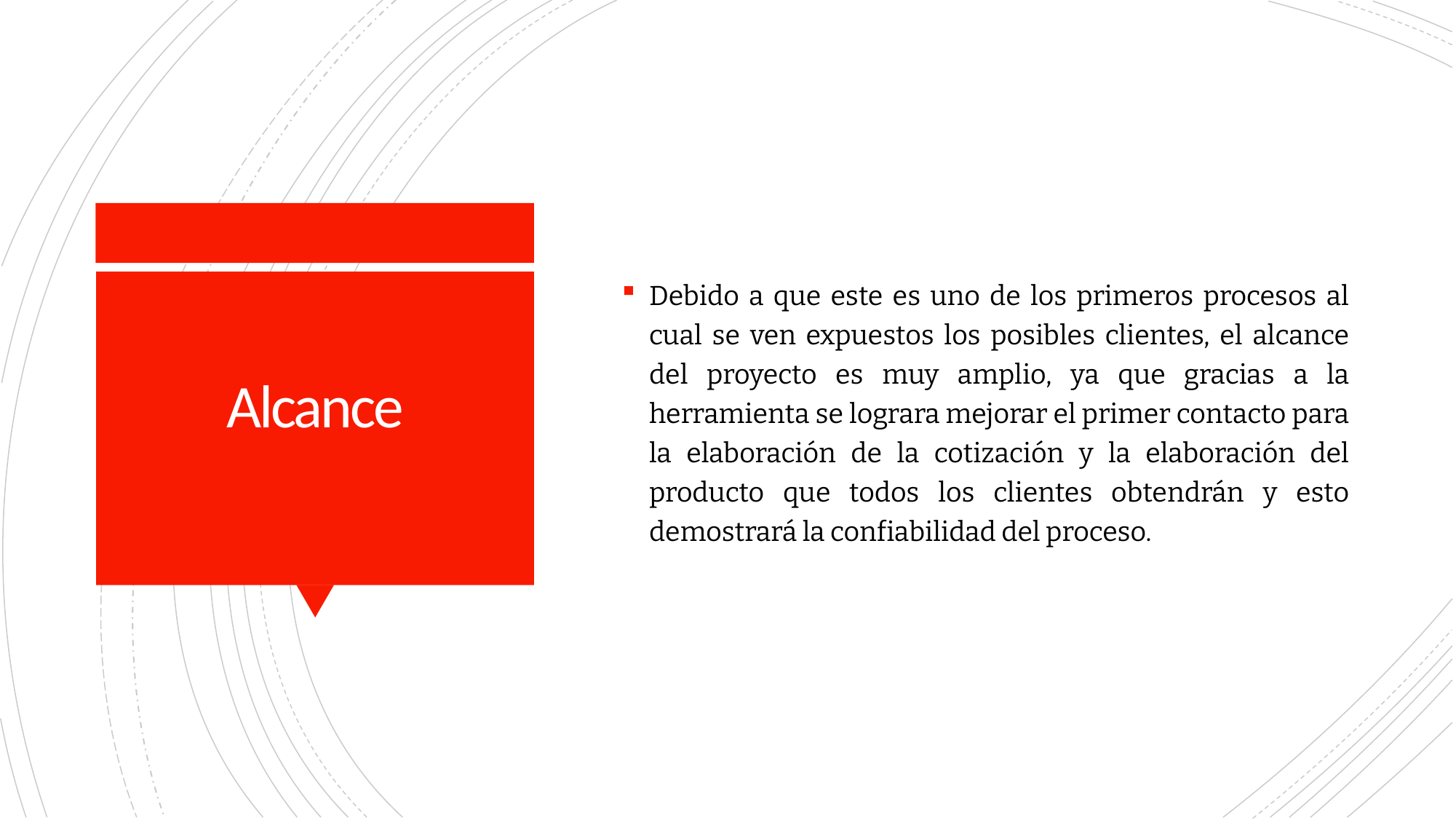

Debido a que este es uno de los primeros procesos al cual se ven expuestos los posibles clientes, el alcance del proyecto es muy amplio, ya que gracias a la herramienta se lograra mejorar el primer contacto para la elaboración de la cotización y la elaboración del producto que todos los clientes obtendrán y esto demostrará la confiabilidad del proceso.
# Alcance